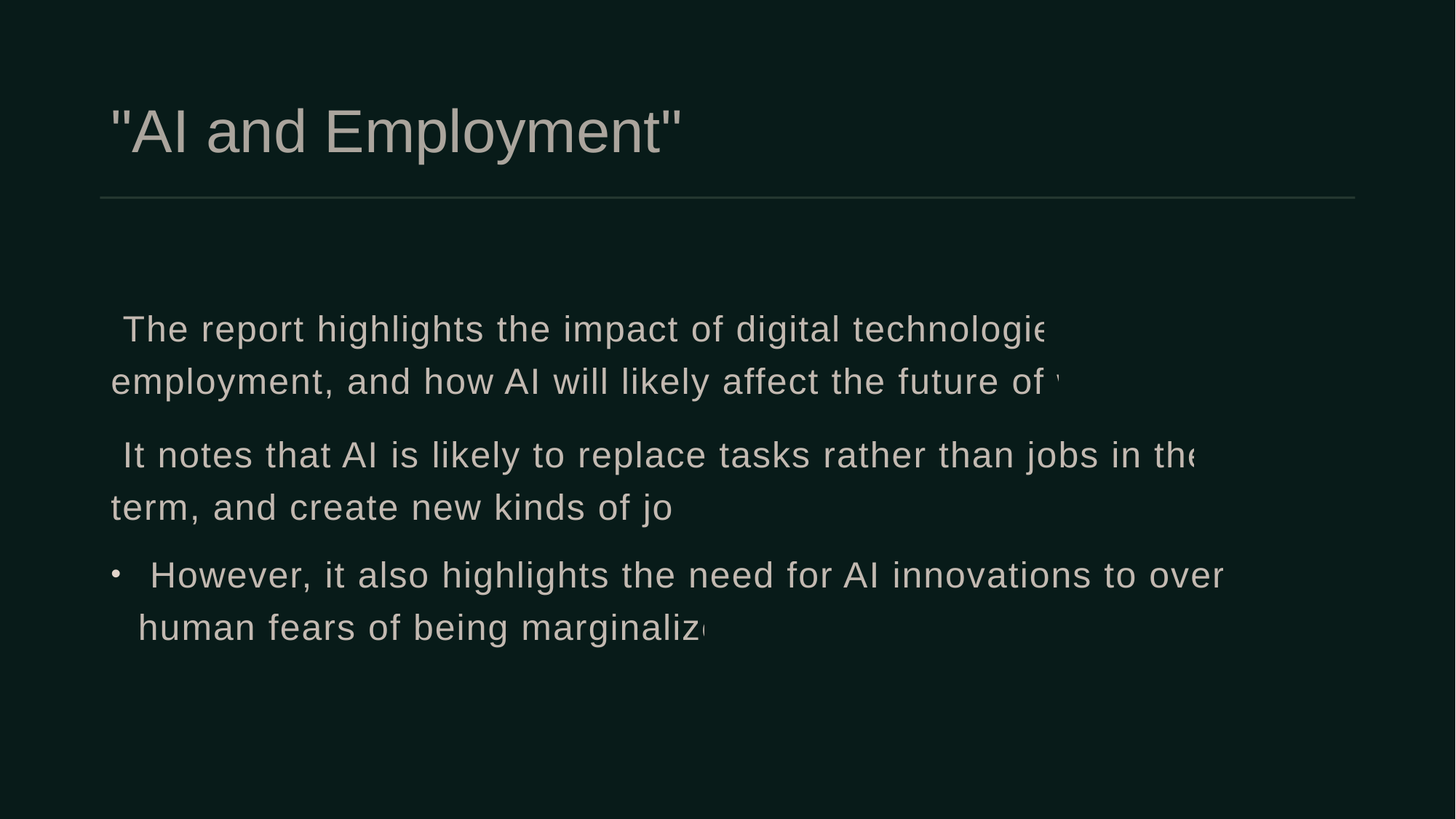

# "AI and Employment"
 The report highlights the impact of digital technologies on employment, and how AI will likely affect the future of work.
 It notes that AI is likely to replace tasks rather than jobs in the near term, and create new kinds of jobs.
 However, it also highlights the need for AI innovations to overcome human fears of being marginalized.